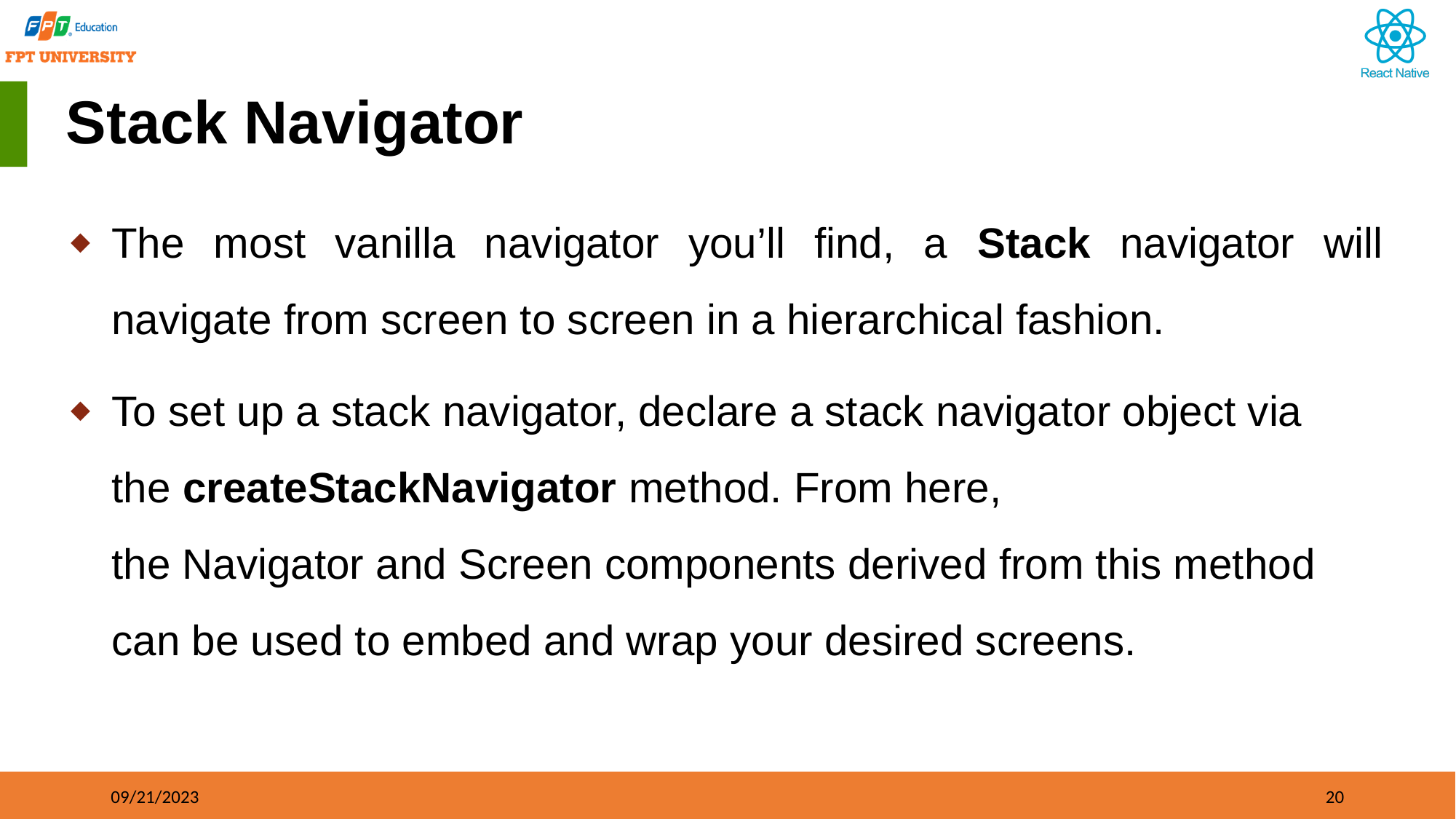

# Stack Navigator
The most vanilla navigator you’ll find, a Stack navigator will navigate from screen to screen in a hierarchical fashion.
To set up a stack navigator, declare a stack navigator object via the createStackNavigator method. From here, the Navigator and Screen components derived from this method can be used to embed and wrap your desired screens.
09/21/2023
20